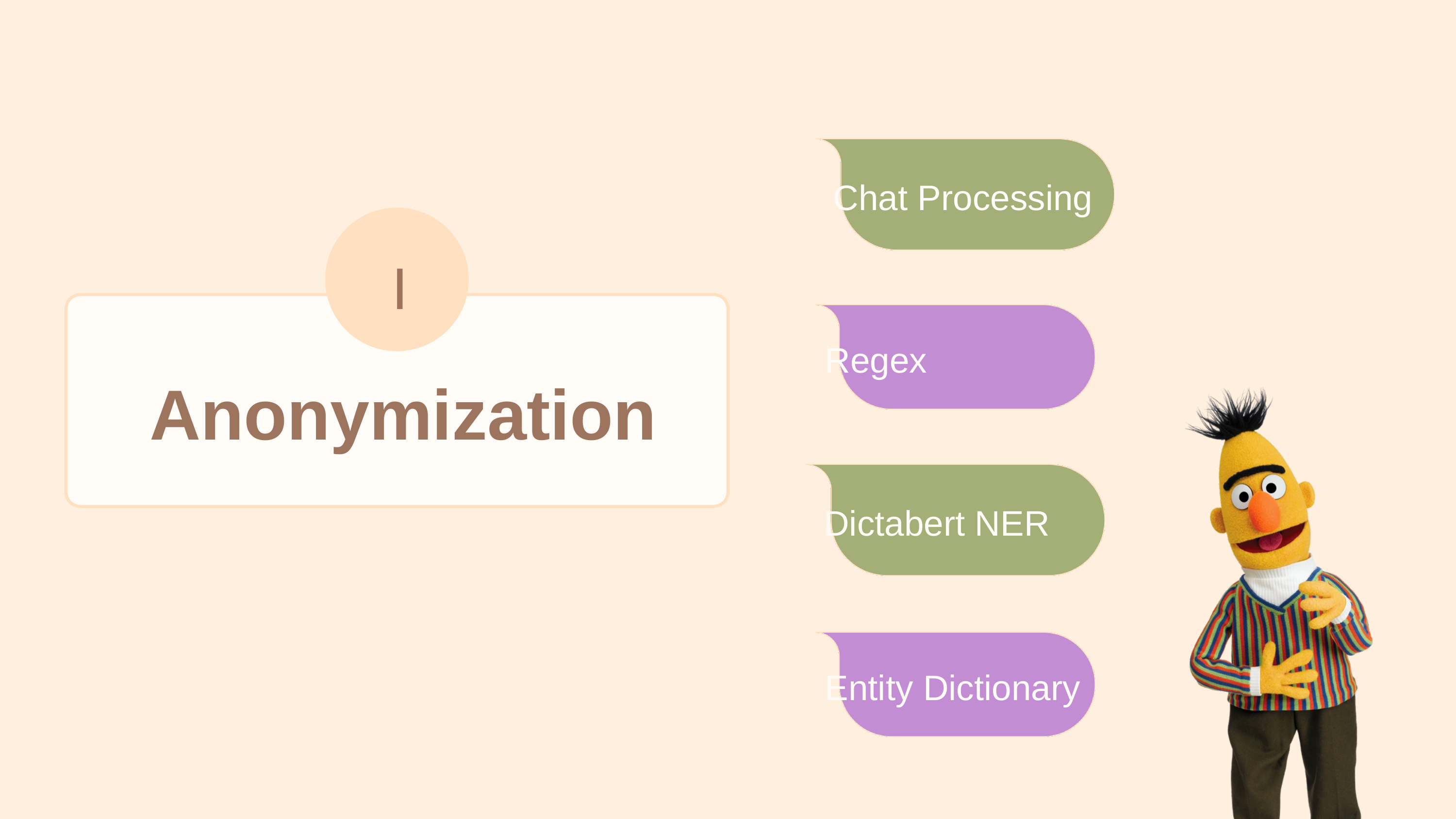

Chat Processing

I

Regex
Anonymization

Dictabert NER

Entity Dictionary